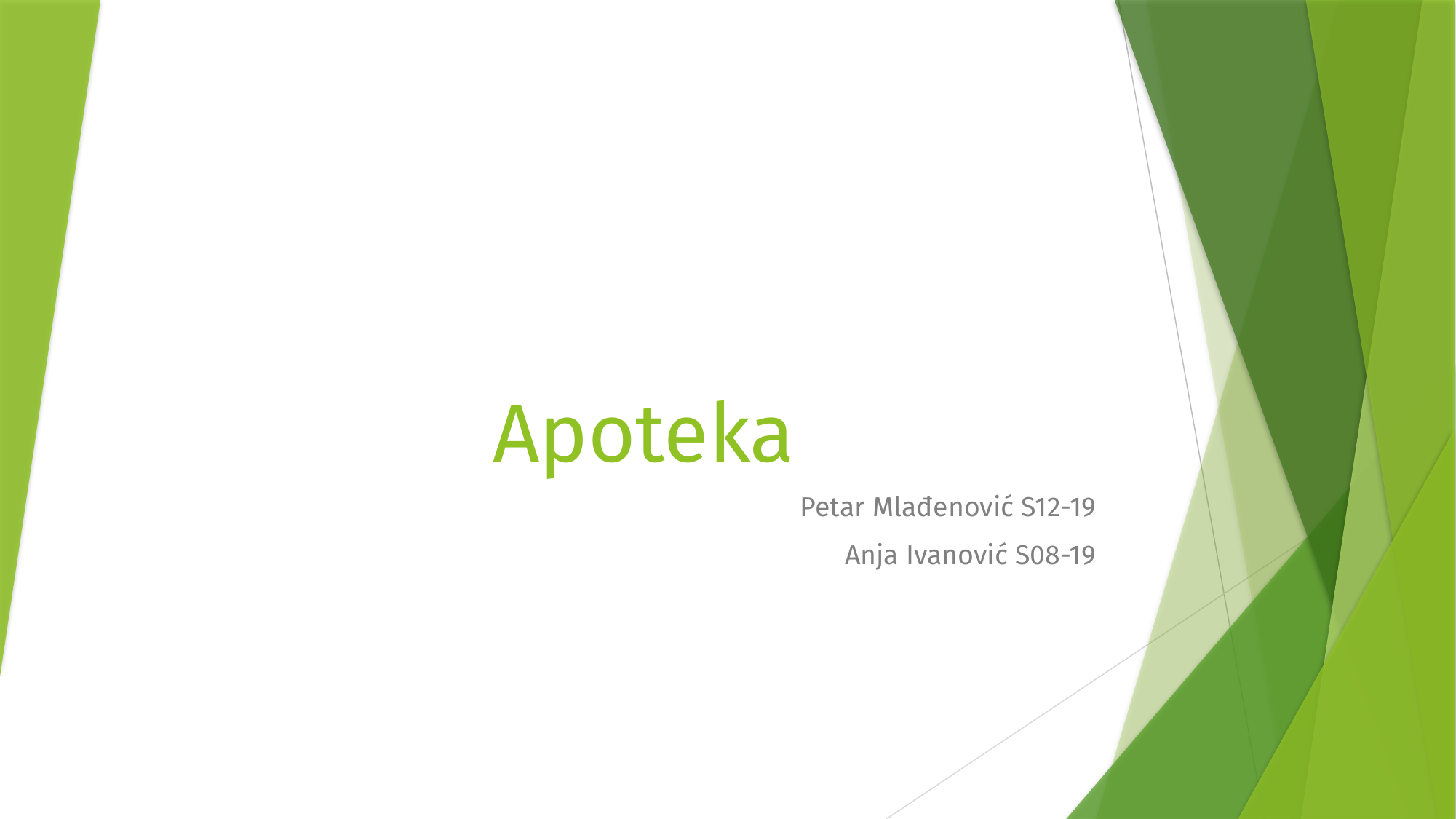

# Apoteka
Petar Mlađenović S12-19
Anja Ivanović S08-19